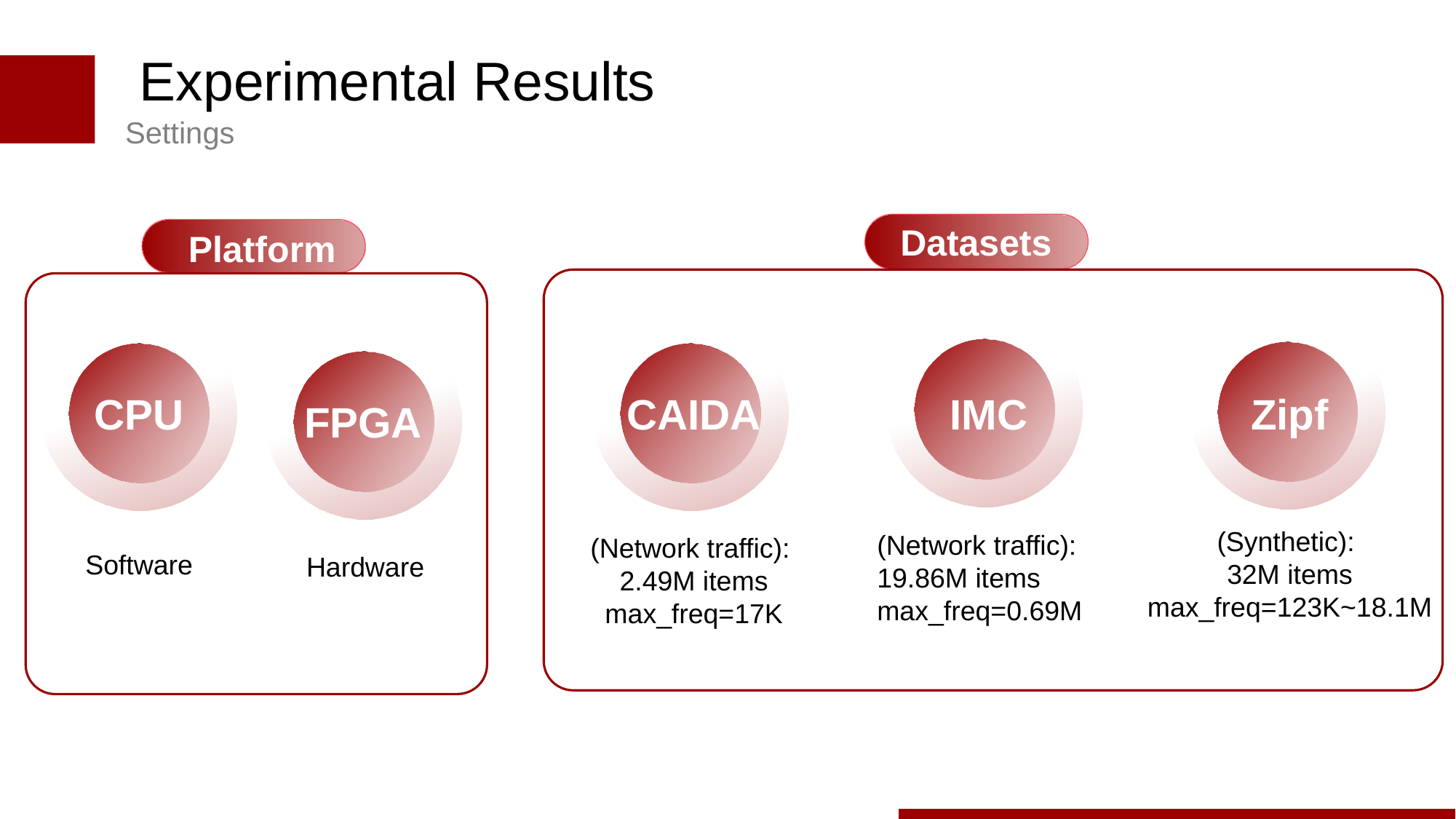

Experimental Results
Settings

Datasets

Platform

IMC
(Network traffic):
19.86M items
max_freq=0.69M

Zipf
(Synthetic):
32M items
max_freq=123K~18.1M

CAIDA
(Network traffic):
2.49M items
max_freq=17K

CPU

FPGA
Software
Hardware